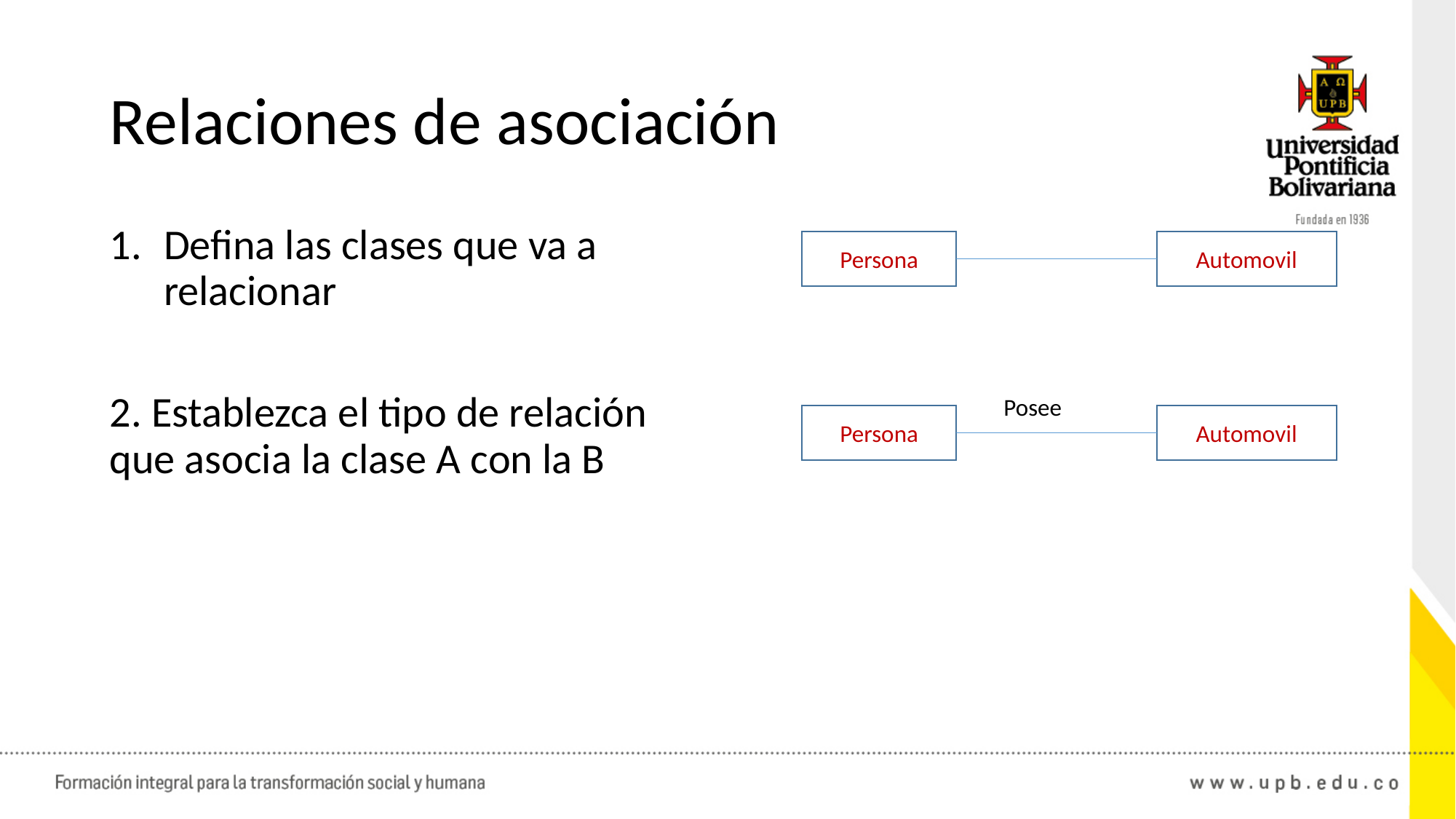

# Relaciones de asociación
Defina las clases que va a relacionar

2. Establezca el tipo de relación que asocia la clase A con la B

Persona
Automovil

Posee
Persona
Automovil